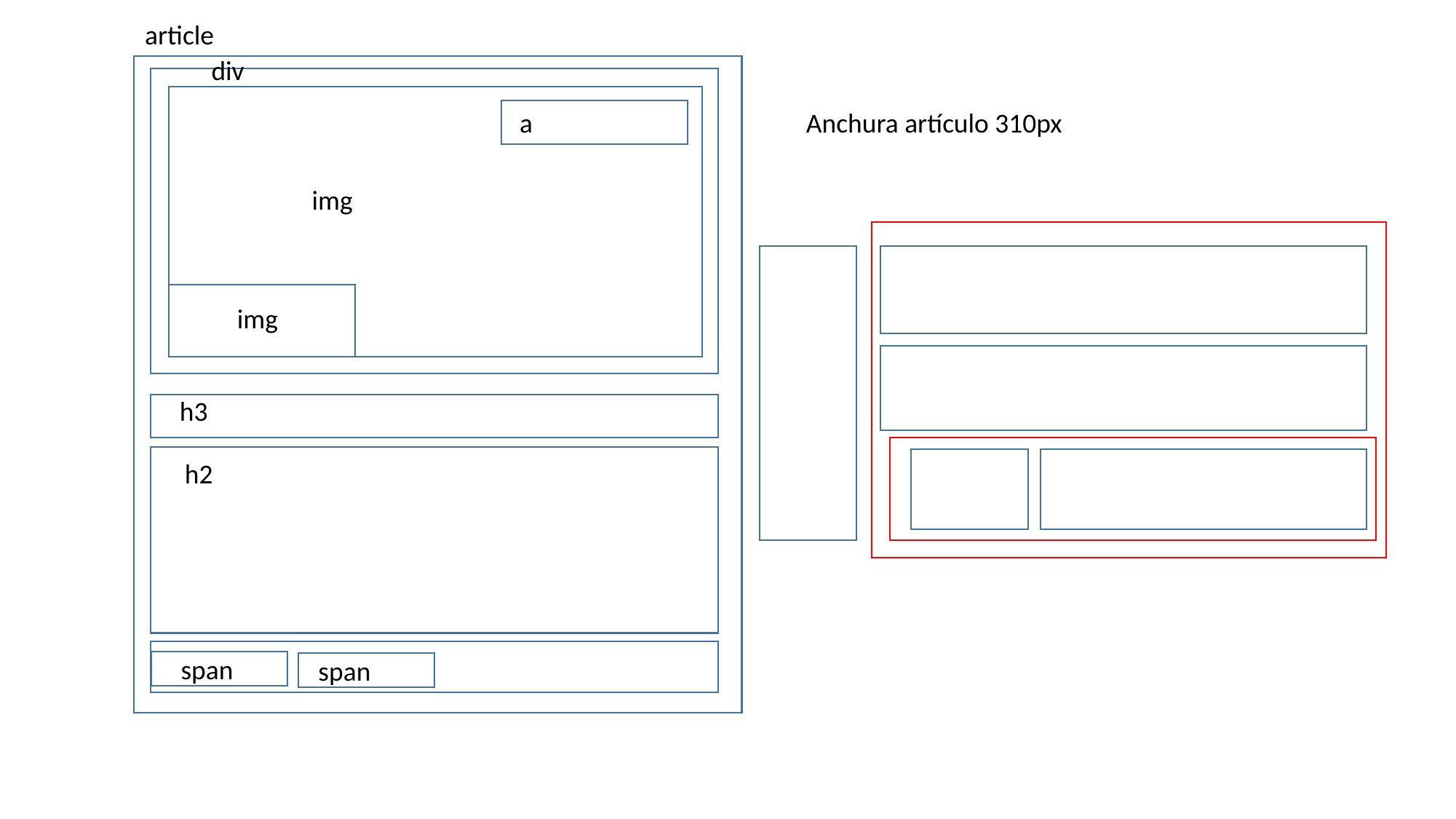

article
div

a
Anchura artículo 310px
img

img

h3

h2

span
span